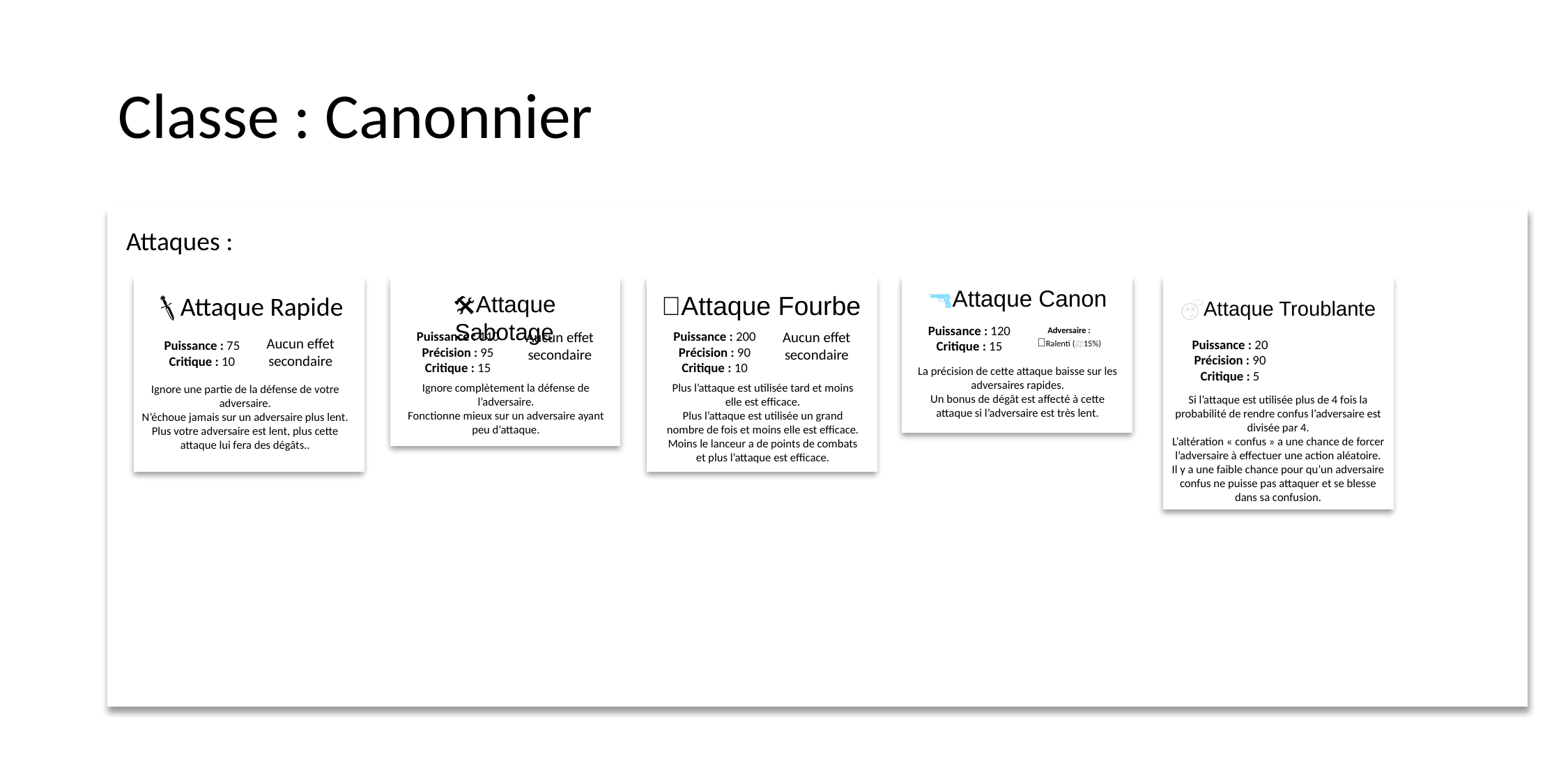

# Classe : Canonnier

Attaques :

🗡️Attaque Rapide
Aucun effet secondaire
Puissance : 75
Critique : 10
Ignore une partie de la défense de votre adversaire.
N’échoue jamais sur un adversaire plus lent.
Plus votre adversaire est lent, plus cette attaque lui fera des dégâts..

🛠Attaque Sabotage
Puissance : 110
Précision : 95
Critique : 15
Ignore complètement la défense de l’adversaire.
Fonctionne mieux sur un adversaire ayant peu d’attaque.
Aucun effet secondaire

🥷Attaque Fourbe
Puissance : 200
Précision : 90
Critique : 10
Plus l’attaque est utilisée tard et moins elle est efficace.
Plus l’attaque est utilisée un grand nombre de fois et moins elle est efficace.
Moins le lanceur a de points de combats et plus l’attaque est efficace.
Aucun effet secondaire

🔫Attaque Canon
Puissance : 120
Critique : 15
La précision de cette attaque baisse sur les adversaires rapides.
Un bonus de dégât est affecté à cette attaque si l’adversaire est très lent.
Adversaire :
🦥Ralenti (🍀15%)

🤔Attaque Troublante
Puissance : 20
Précision : 90
Critique : 5
Si l’attaque est utilisée plus de 4 fois la probabilité de rendre confus l’adversaire est divisée par 4.
L’altération « confus » a une chance de forcer l’adversaire à effectuer une action aléatoire.
Il y a une faible chance pour qu’un adversaire confus ne puisse pas attaquer et se blesse dans sa confusion.